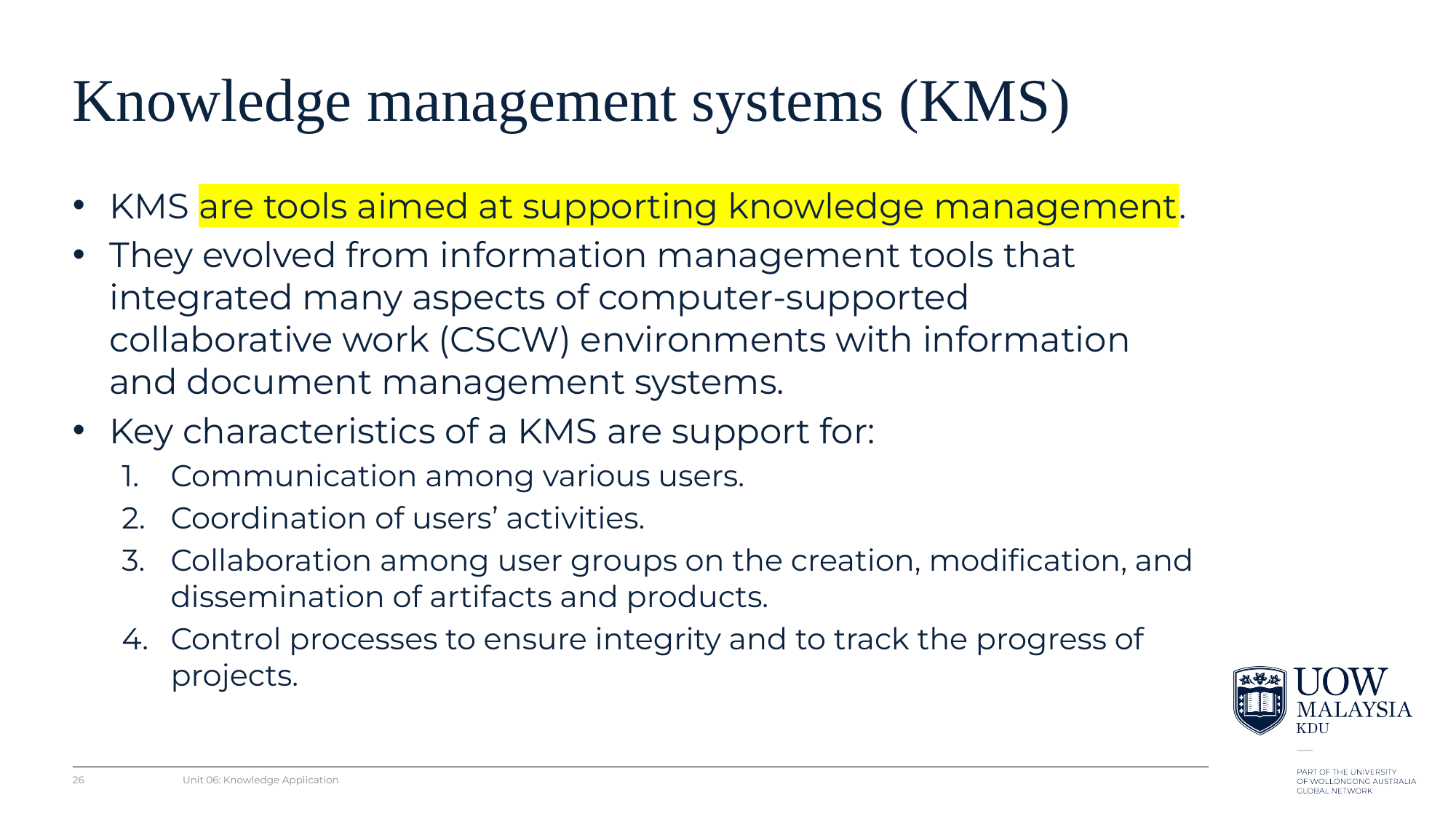

# Knowledge management systems (KMS)
KMS are tools aimed at supporting knowledge management.
They evolved from information management tools that integrated many aspects of computer-supported collaborative work (CSCW) environments with information and document management systems.
Key characteristics of a KMS are support for:
Communication among various users.
Coordination of users’ activities.
Collaboration among user groups on the creation, modiﬁcation, and dissemination of artifacts and products.
Control processes to ensure integrity and to track the progress of projects.
26
Unit 06: Knowledge Application